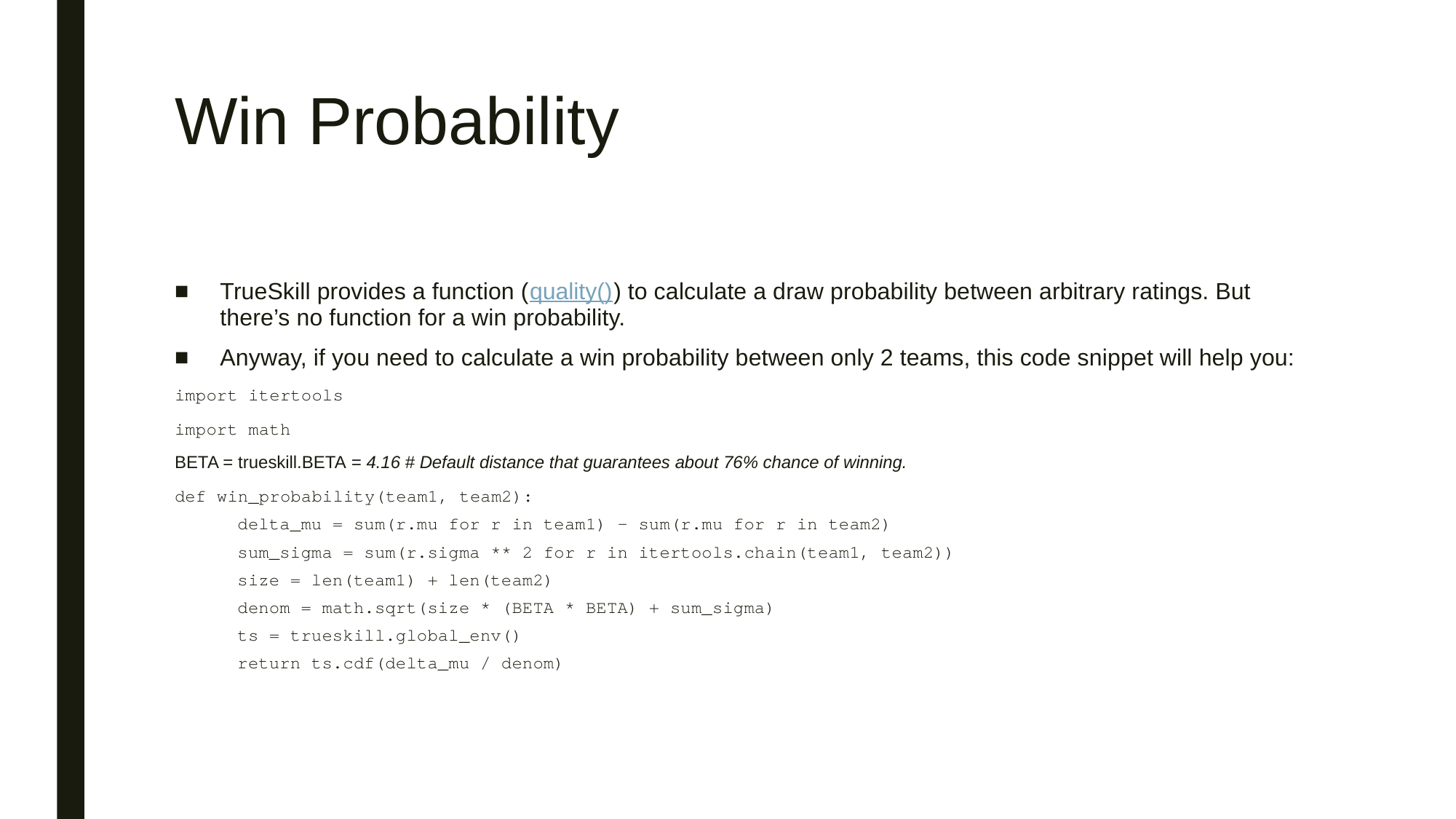

# Win Probability
TrueSkill provides a function (quality()) to calculate a draw probability between arbitrary ratings. But there’s no function for a win probability.
Anyway, if you need to calculate a win probability between only 2 teams, this code snippet will help you:
import itertools
import math
BETA = trueskill.BETA = 4.16 # Default distance that guarantees about 76% chance of winning.
def win_probability(team1, team2):
delta_mu = sum(r.mu for r in team1) - sum(r.mu for r in team2)
sum_sigma = sum(r.sigma ** 2 for r in itertools.chain(team1, team2))
size = len(team1) + len(team2)
denom = math.sqrt(size * (BETA * BETA) + sum_sigma)
ts = trueskill.global_env()
return ts.cdf(delta_mu / denom)